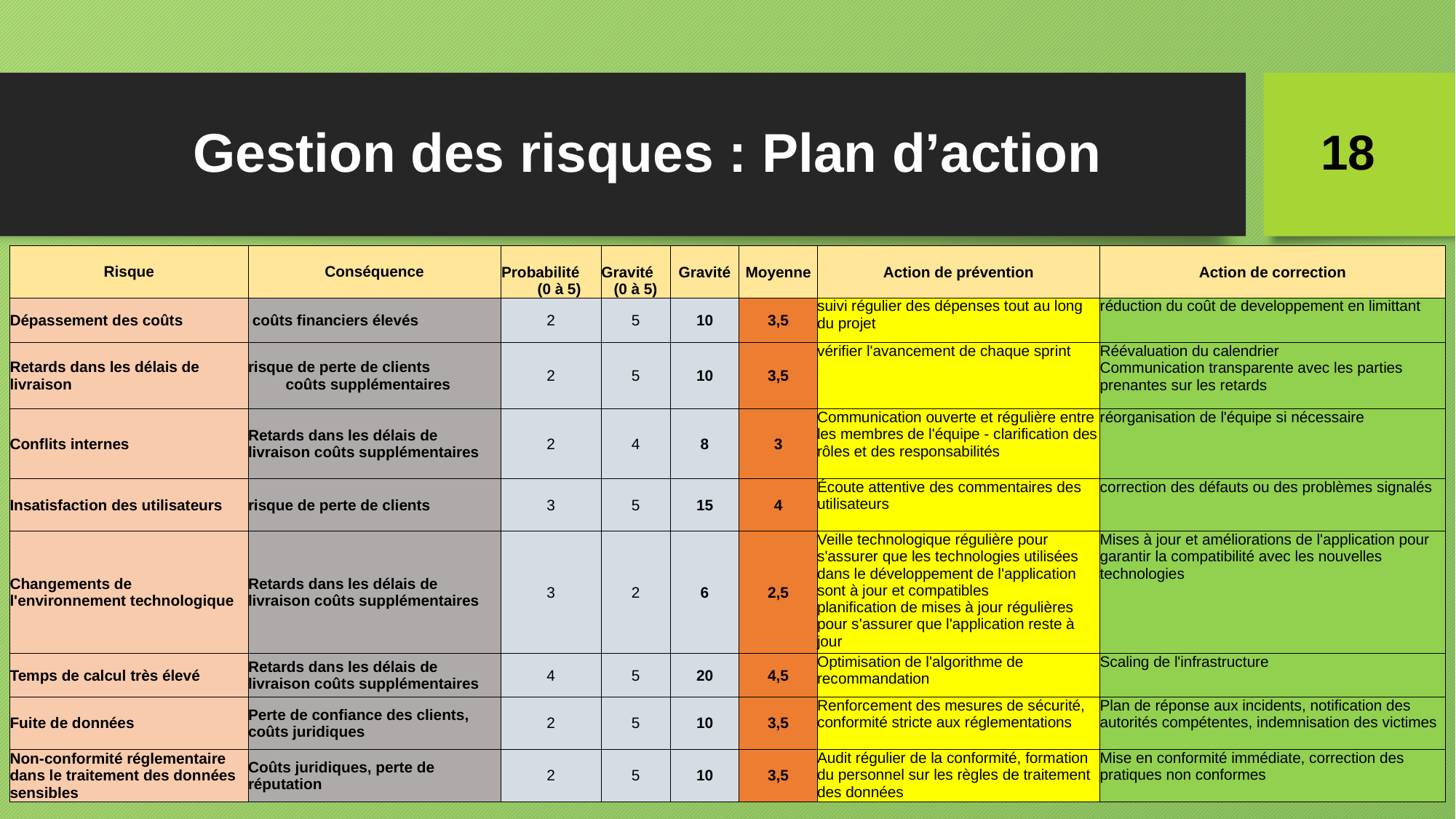

# Gestion des risques : Plan d’action
18
| Risque | Conséquence | Probabilité (0 à 5) | Gravité (0 à 5) | Gravité | Moyenne | Action de prévention | Action de correction |
| --- | --- | --- | --- | --- | --- | --- | --- |
| Dépassement des coûts | coûts financiers élevés | 2 | 5 | 10 | 3,5 | suivi régulier des dépenses tout au long du projet | réduction du coût de developpement en limittant |
| Retards dans les délais de livraison | risque de perte de clients coûts supplémentaires | 2 | 5 | 10 | 3,5 | vérifier l'avancement de chaque sprint | Réévaluation du calendrier Communication transparente avec les parties prenantes sur les retards |
| Conflits internes | Retards dans les délais de livraison coûts supplémentaires | 2 | 4 | 8 | 3 | Communication ouverte et régulière entre les membres de l'équipe - clarification des rôles et des responsabilités | réorganisation de l'équipe si nécessaire |
| Insatisfaction des utilisateurs | risque de perte de clients | 3 | 5 | 15 | 4 | Écoute attentive des commentaires des utilisateurs | correction des défauts ou des problèmes signalés |
| Changements de l'environnement technologique | Retards dans les délais de livraison coûts supplémentaires | 3 | 2 | 6 | 2,5 | Veille technologique régulière pour s'assurer que les technologies utilisées dans le développement de l'application sont à jour et compatibles planification de mises à jour régulières pour s'assurer que l'application reste à jour | Mises à jour et améliorations de l'application pour garantir la compatibilité avec les nouvelles technologies |
| Temps de calcul très élevé | Retards dans les délais de livraison coûts supplémentaires | 4 | 5 | 20 | 4,5 | Optimisation de l'algorithme de recommandation | Scaling de l'infrastructure |
| Fuite de données | Perte de confiance des clients, coûts juridiques | 2 | 5 | 10 | 3,5 | Renforcement des mesures de sécurité, conformité stricte aux réglementations | Plan de réponse aux incidents, notification des autorités compétentes, indemnisation des victimes |
| Non-conformité réglementaire dans le traitement des données sensibles | Coûts juridiques, perte de réputation | 2 | 5 | 10 | 3,5 | Audit régulier de la conformité, formation du personnel sur les règles de traitement des données | Mise en conformité immédiate, correction des pratiques non conformes |